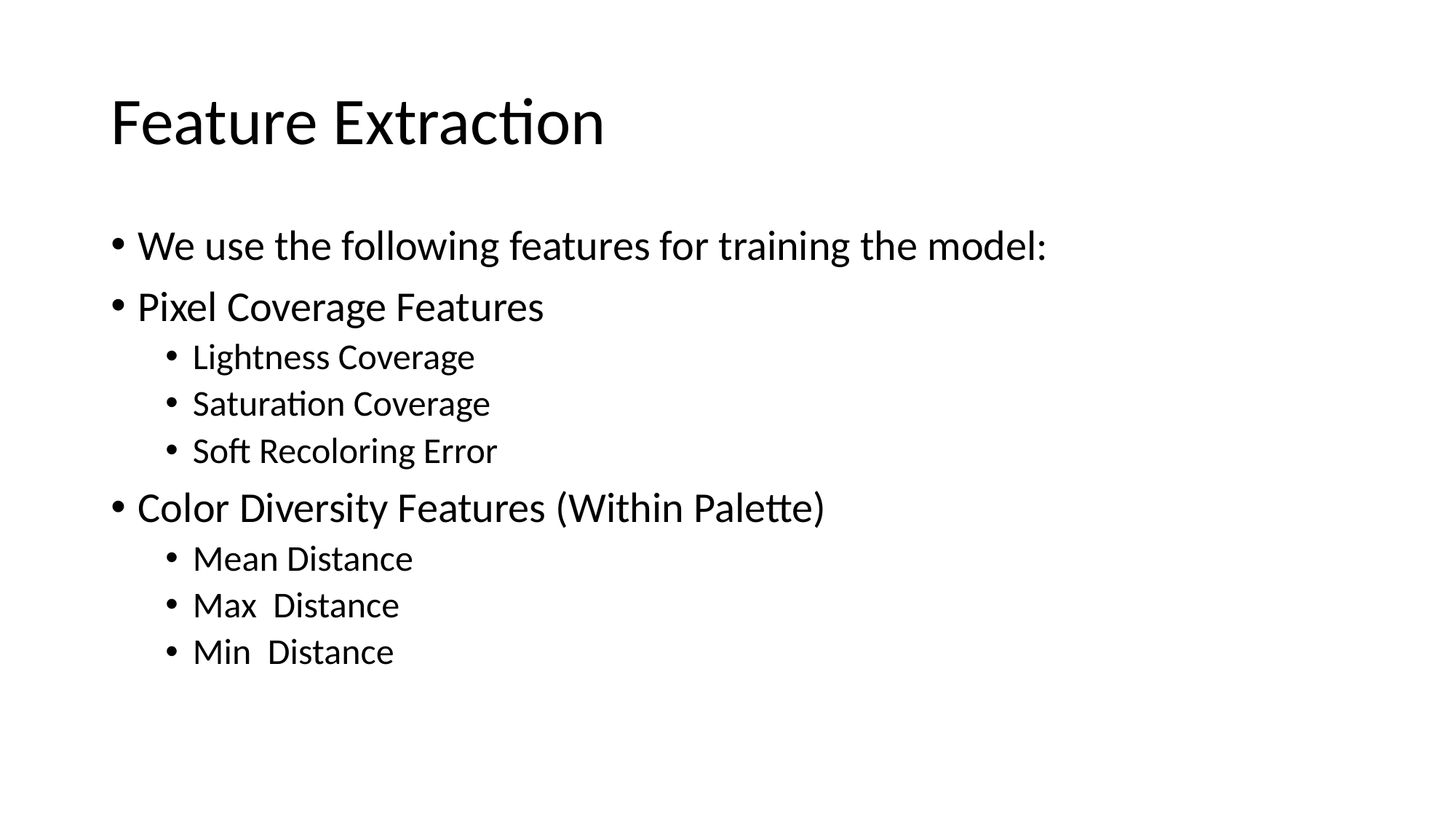

# Feature Extraction
We use the following features for training the model:
Pixel Coverage Features
Lightness Coverage
Saturation Coverage
Soft Recoloring Error
Color Diversity Features (Within Palette)
Mean Distance
Max  Distance
Min  Distance